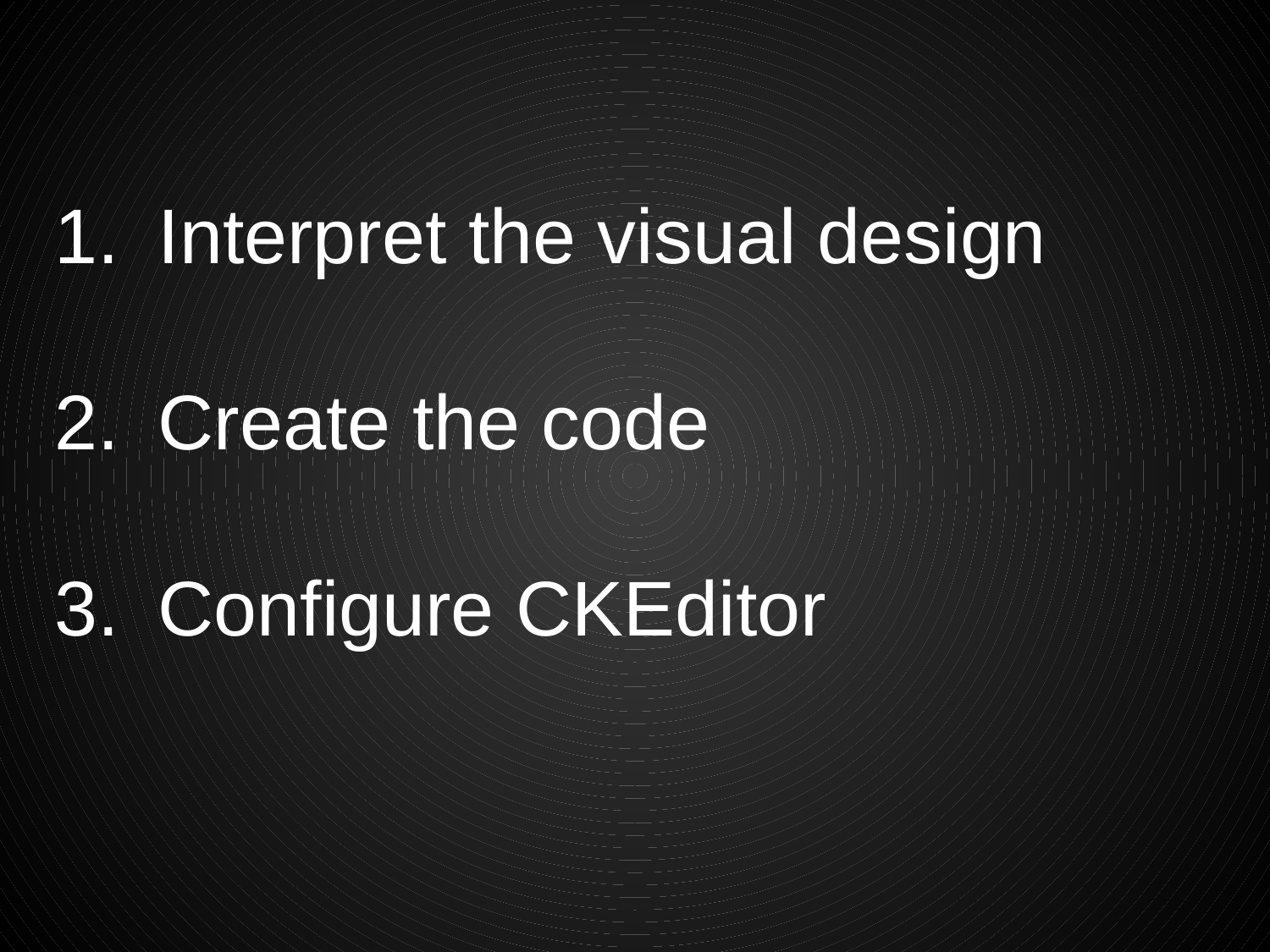

Interpret the visual design

Create the code

Configure CKEditor